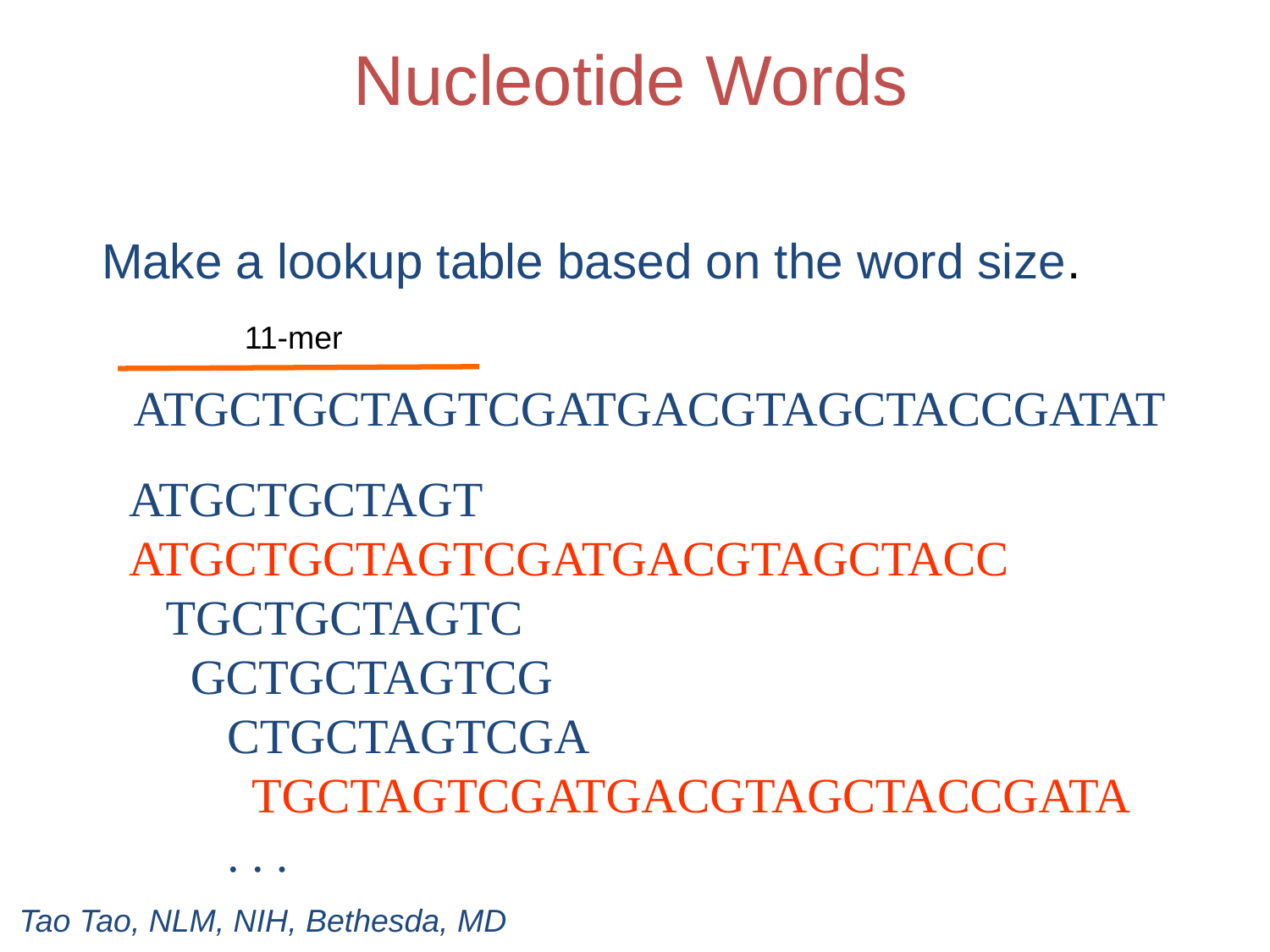

# Nucleotide Words
Make a lookup table based on the word size.
11-mer

ATGCTGCTAGTCGATGACGTAGCTACCGATAT
ATGCTGCTAGT
ATGCTGCTAGTCGATGACGTAGCTACC
   TGCTGCTAGTC
     GCTGCTAGTCG
        CTGCTAGTCGA
          TGCTAGTCGATGACGTAGCTACCGATA
        . . .
Tao Tao, NLM, NIH, Bethesda, MD